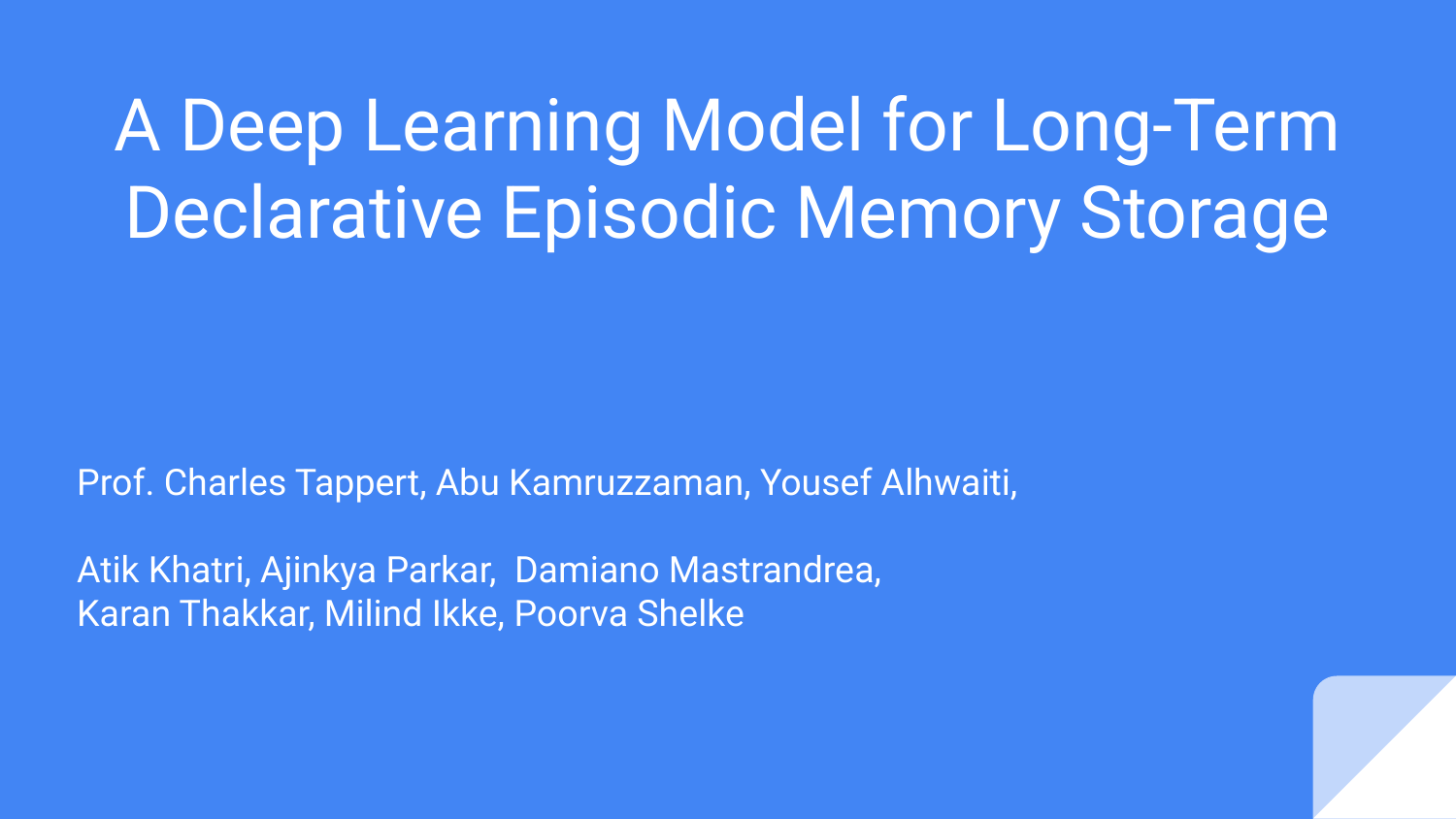

# A Deep Learning Model for Long-Term Declarative Episodic Memory Storage
Prof. Charles Tappert, Abu Kamruzzaman, Yousef Alhwaiti,

Atik Khatri, Ajinkya Parkar,  Damiano Mastrandrea,
Karan Thakkar, Milind Ikke, Poorva Shelke